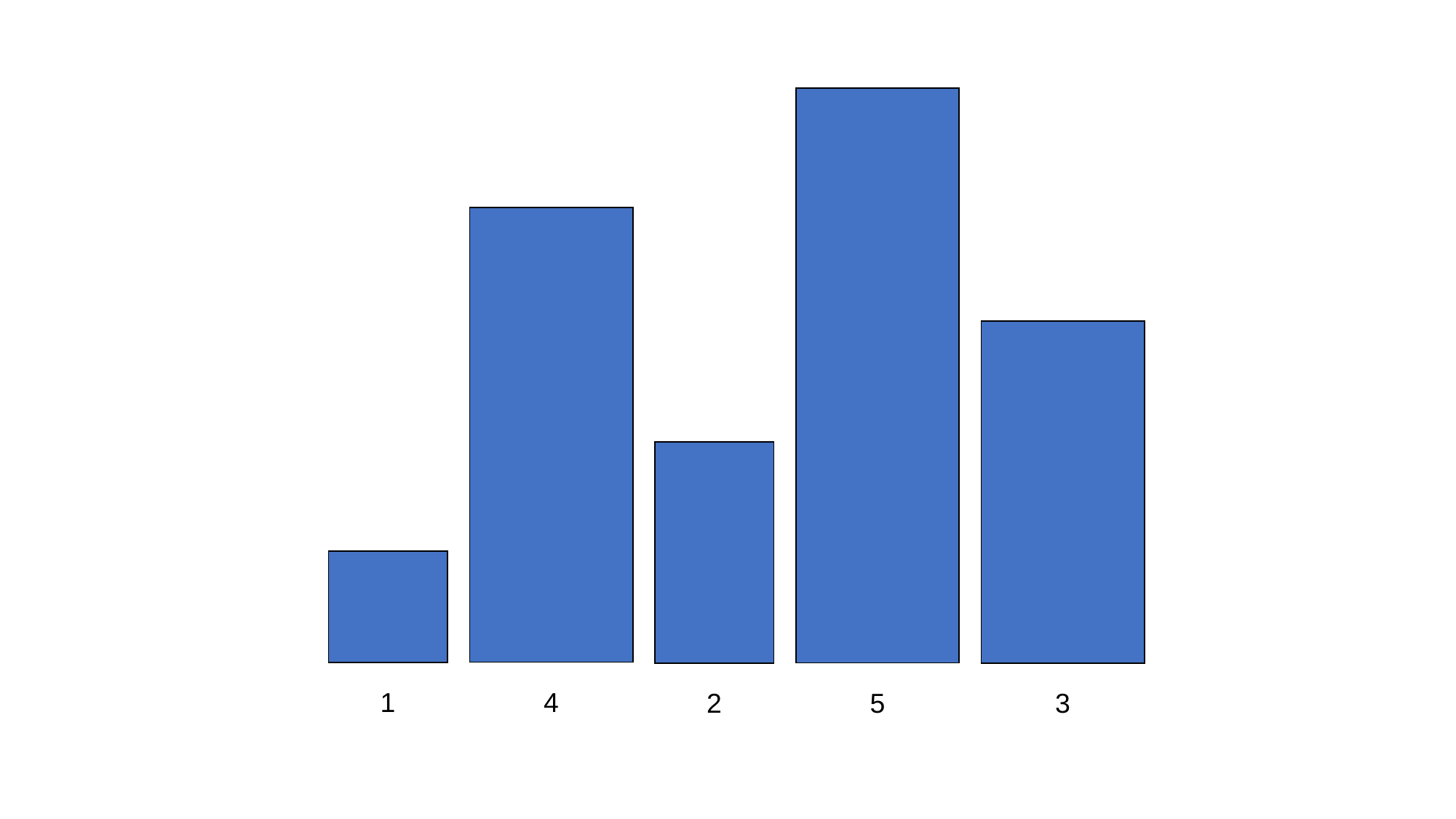

|  |
| --- |
|  |
|  |
|  |
|  |
|  |
| --- |
|  |
|  |
|  |
|  |
| --- |
|  |
|  |
|  |
| --- |
|  |
|  |
| --- |
1
4
2
5
3